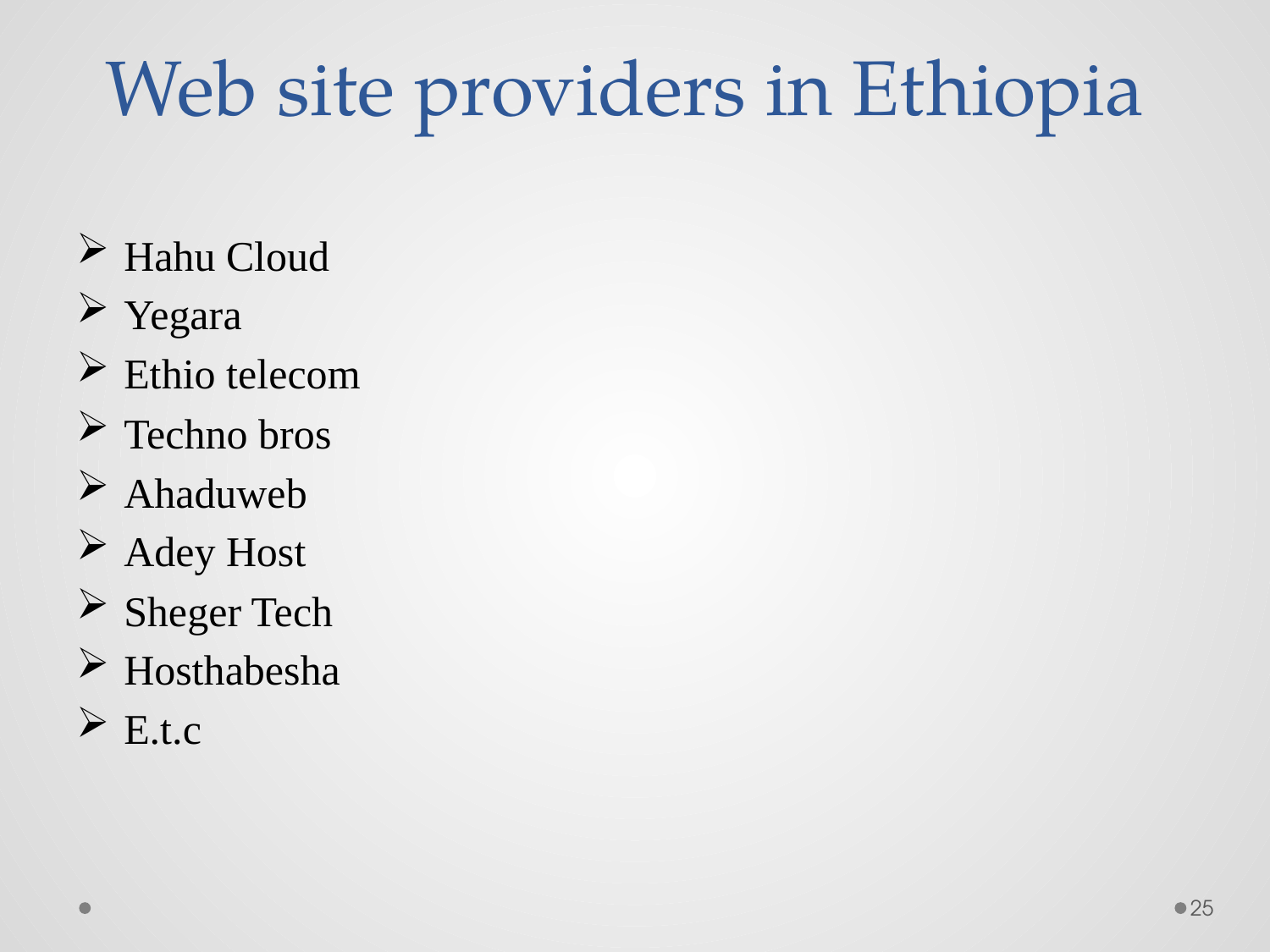

# Web site providers in Ethiopia
Hahu Cloud
Yegara
Ethio telecom
Techno bros
Ahaduweb
Adey Host
Sheger Tech
Hosthabesha
E.t.c

25